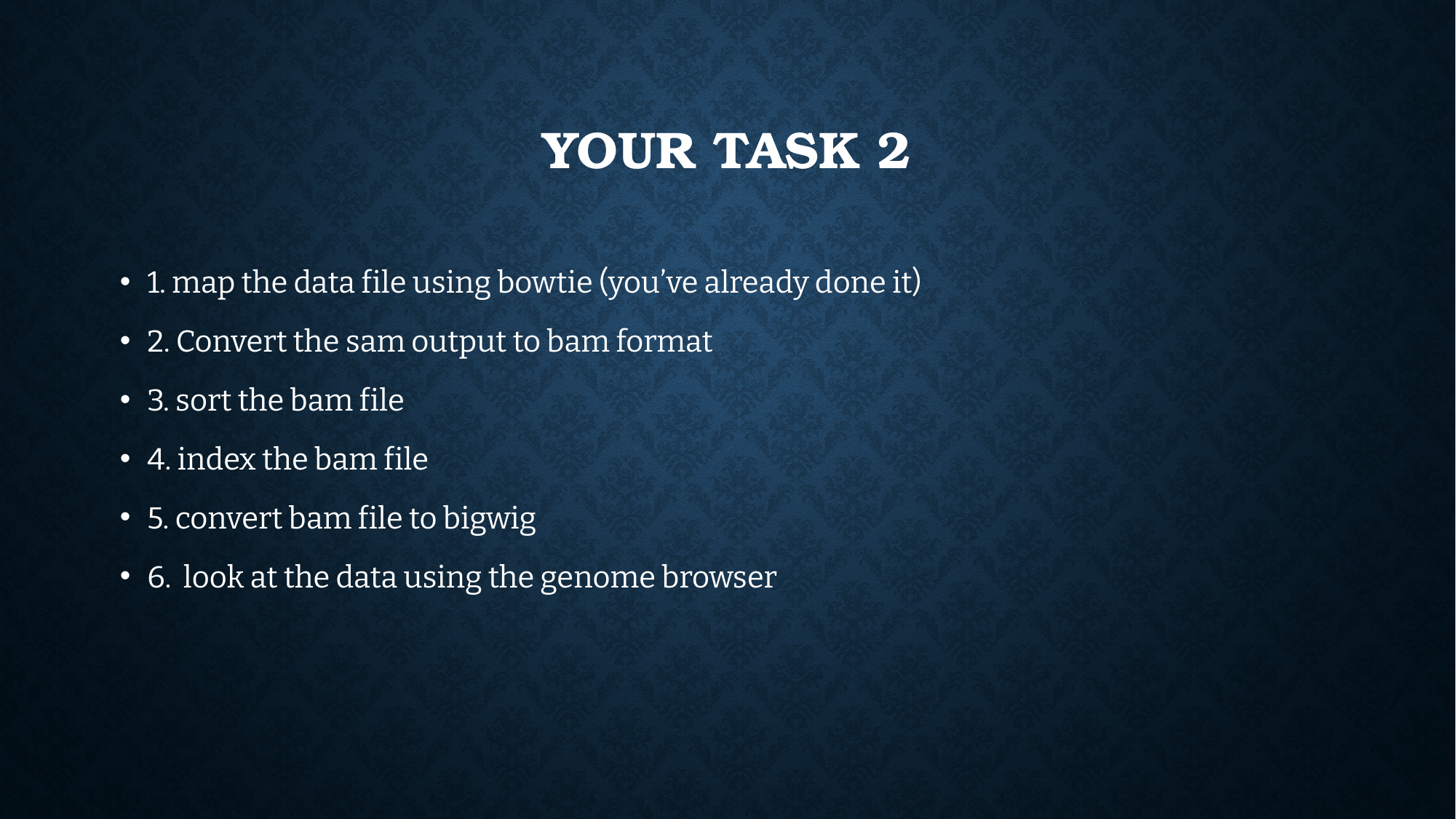

# Your task 2
1. map the data file using bowtie (you’ve already done it)
2. Convert the sam output to bam format
3. sort the bam file
4. index the bam file
5. convert bam file to bigwig
6.  look at the data using the genome browser